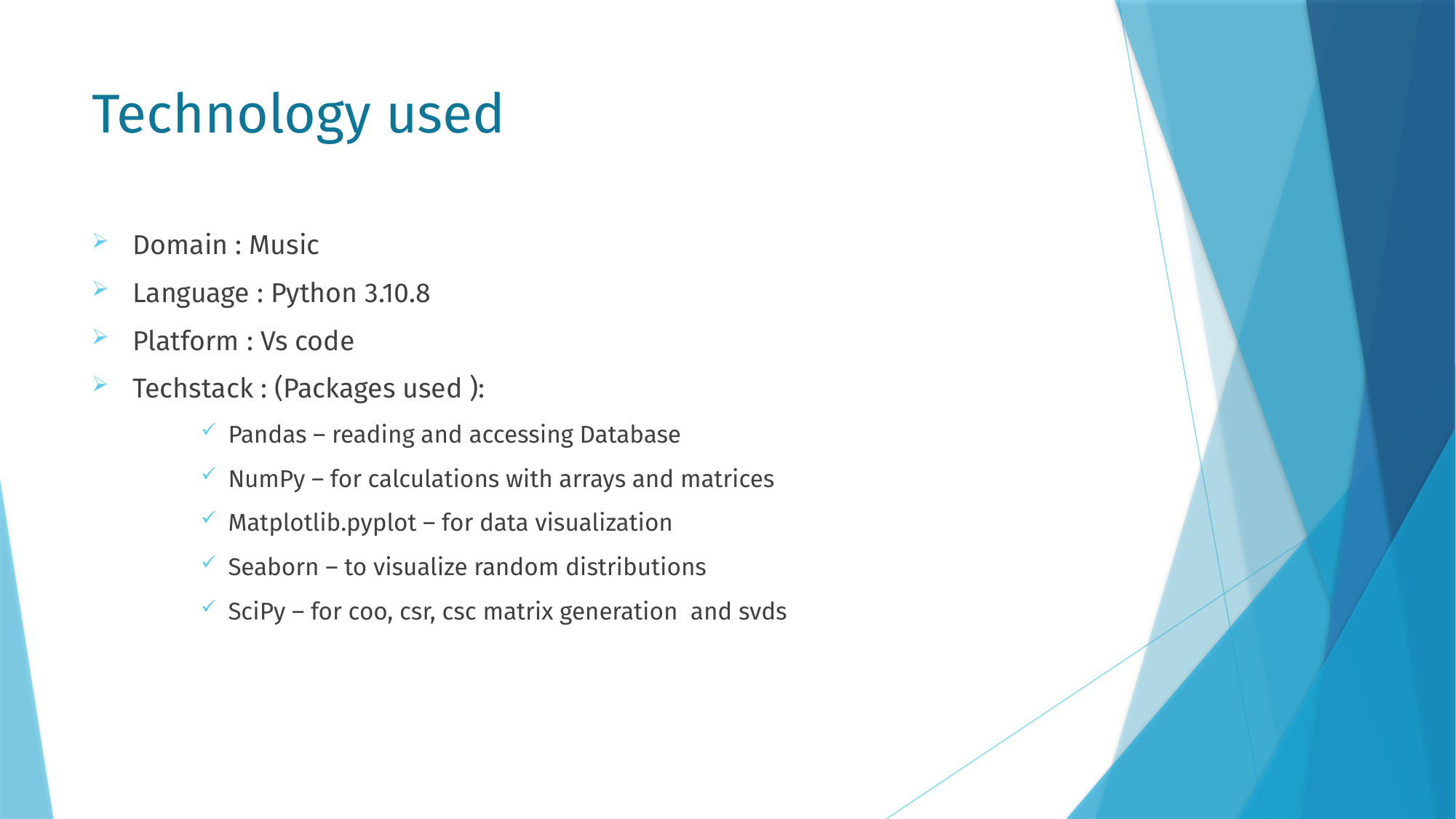

# Technology used
Domain : Music
Language : Python 3.10.8
Platform : Vs code
Techstack : (Packages used ):
Pandas – reading and accessing Database
NumPy – for calculations with arrays and matrices
Matplotlib.pyplot – for data visualization
Seaborn – to visualize random distributions
SciPy – for coo, csr, csc matrix generation  and svds